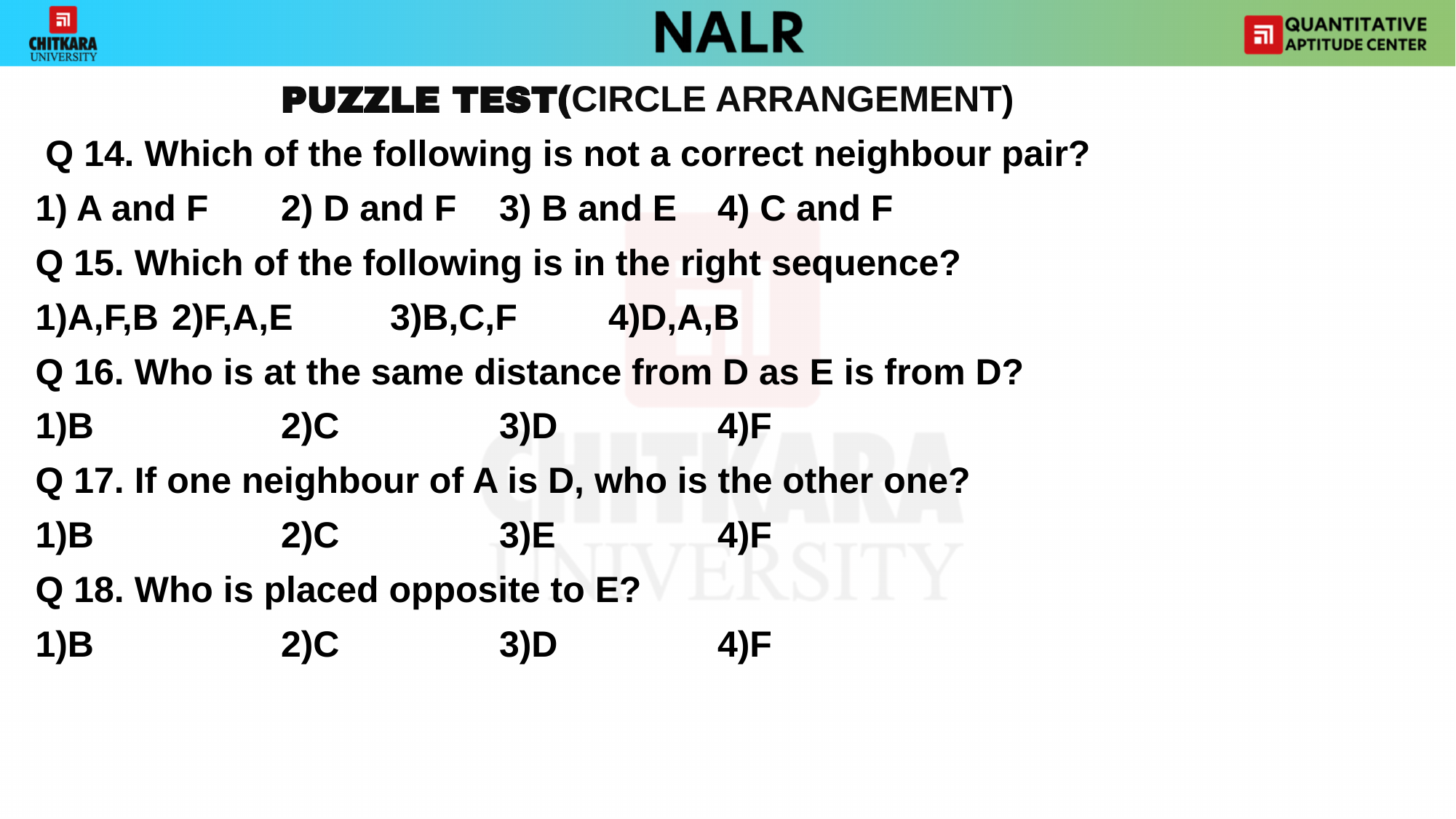

PUZZLE TEST(CIRCLE ARRANGEMENT)
 Q 14. Which of the following is not a correct neighbour pair?
1) A and F	2) D and F	3) B and E	4) C and F
Q 15. Which of the following is in the right sequence?
1)A,F,B	2)F,A,E	3)B,C,F	4)D,A,B
Q 16. Who is at the same distance from D as E is from D?
1)B		2)C		3)D		4)F
Q 17. If one neighbour of A is D, who is the other one?
1)B		2)C		3)E		4)F
Q 18. Who is placed opposite to E?
1)B		2)C		3)D		4)F